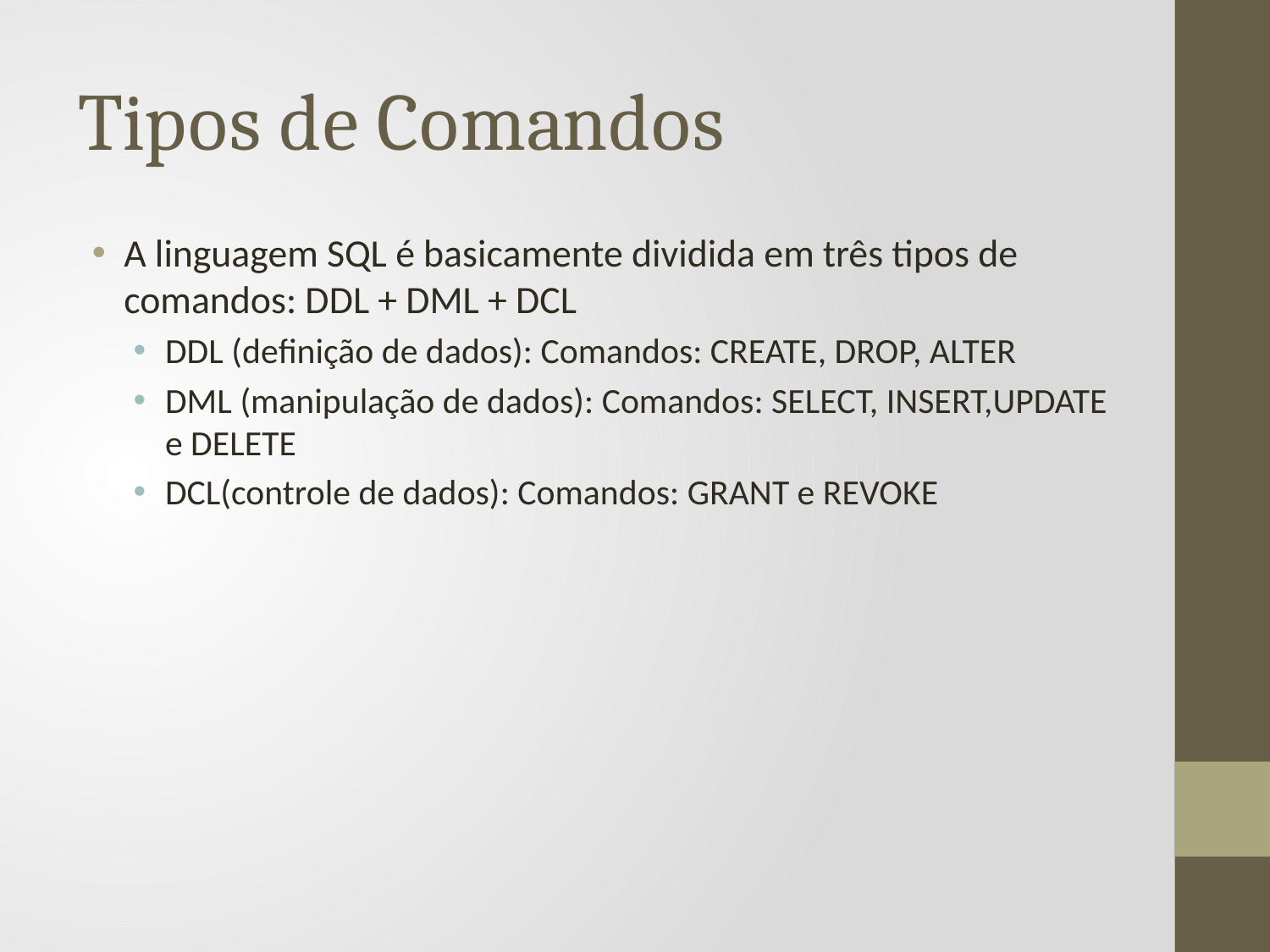

# Tipos de Comandos
A linguagem SQL é basicamente dividida em três tipos de comandos: DDL + DML + DCL
DDL (definição de dados): Comandos: CREATE, DROP, ALTER
DML (manipulação de dados): Comandos: SELECT, INSERT,UPDATE e DELETE
DCL(controle de dados): Comandos: GRANT e REVOKE